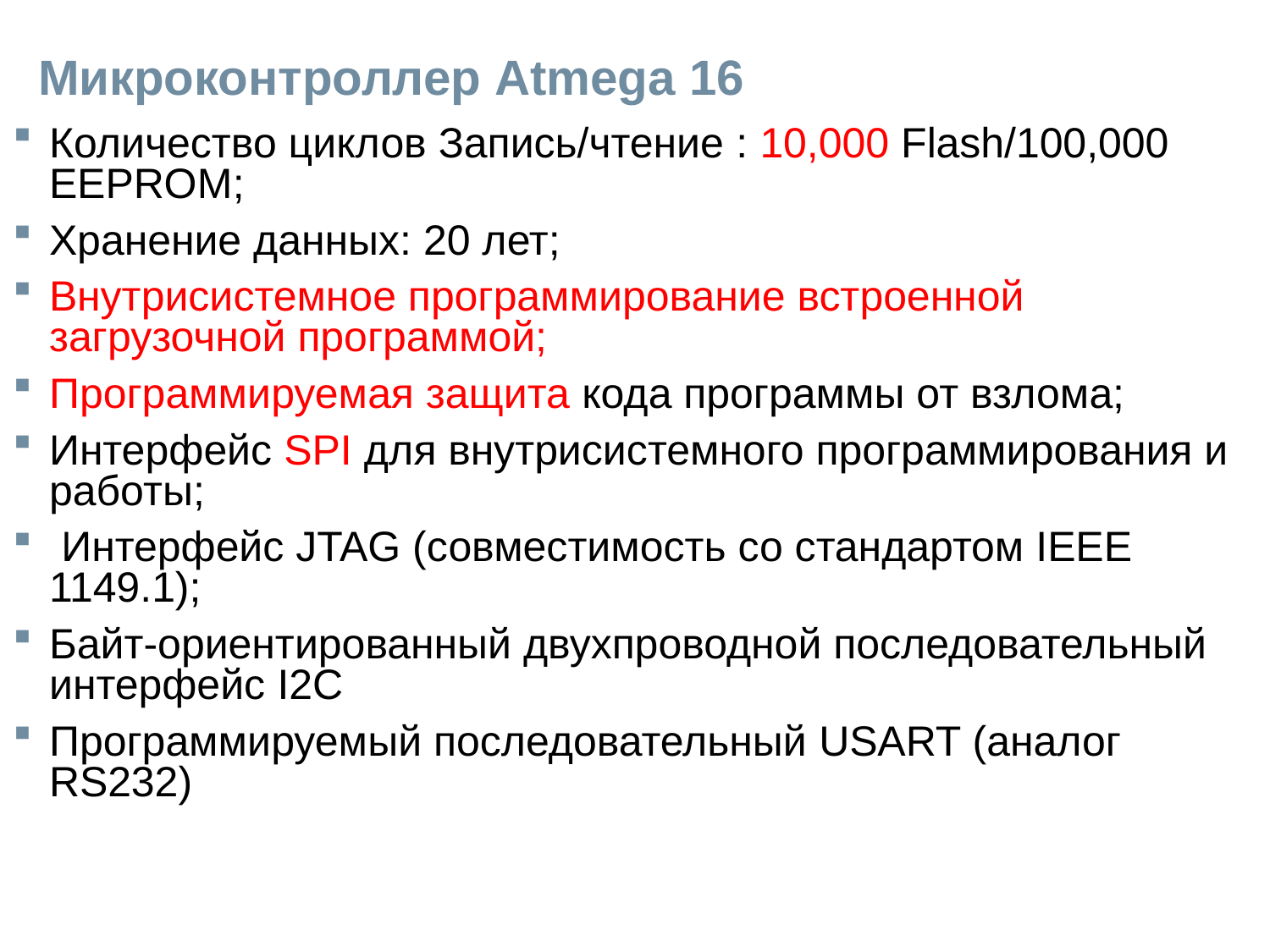

# Микроконтроллер Atmega 16
Количество циклов Запись/чтение : 10,000 Flash/100,000 EEPROM;
Хранение данных: 20 лет;
Внутрисистемное программирование встроенной загрузочной программой;
Программируемая защита кода программы от взлома;
Интерфейс SPI для внутрисистемного программирования и работы;
 Интерфейс JTAG (совместимость со стандартом IEEE 1149.1);
Байт-ориентированный двухпроводной последовательный интерфейс I2C
Программируемый последовательный USART (аналог RS232)